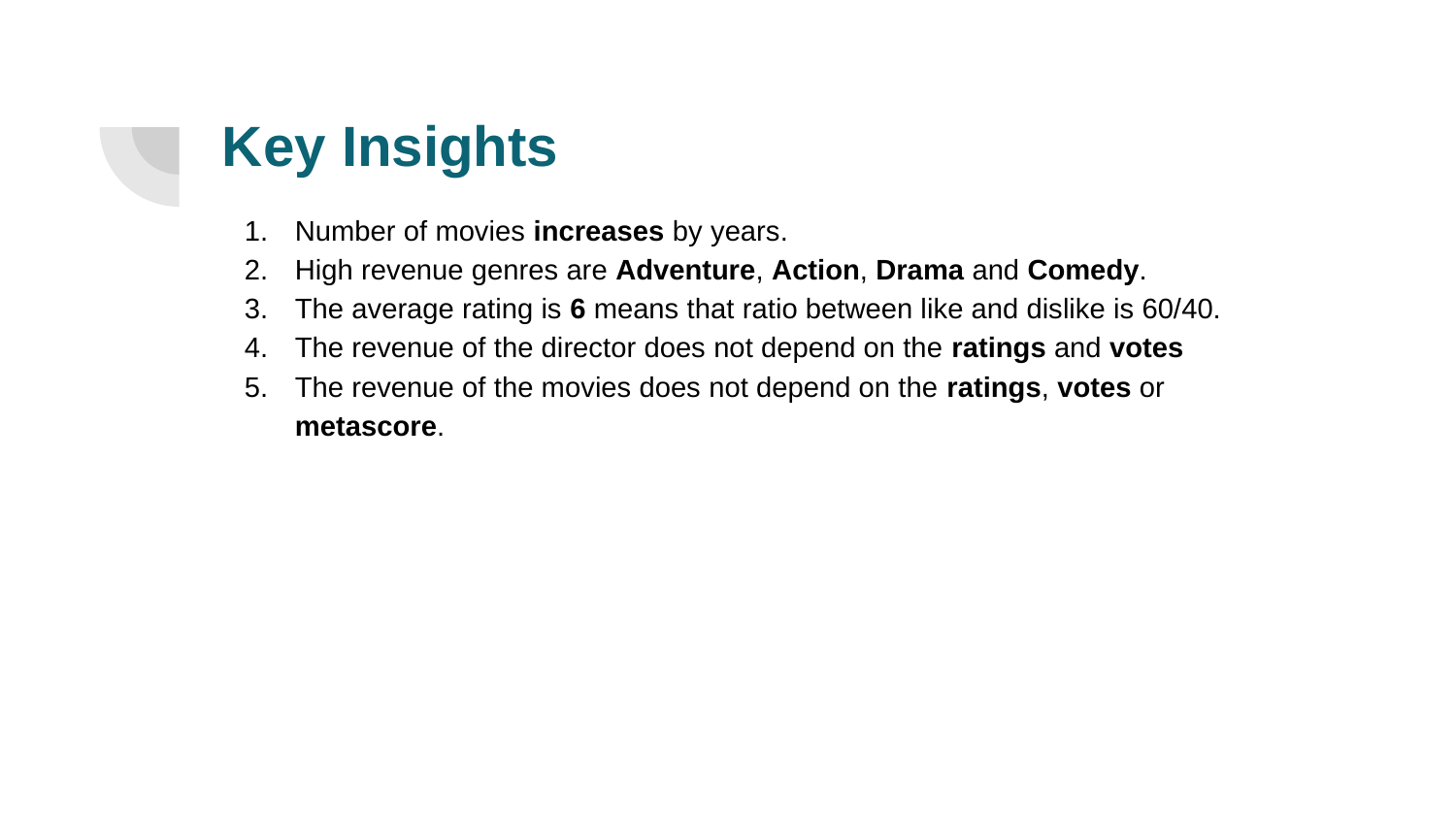

# Key Insights
Number of movies increases by years.
High revenue genres are Adventure, Action, Drama and Comedy.
The average rating is 6 means that ratio between like and dislike is 60/40.
The revenue of the director does not depend on the ratings and votes
The revenue of the movies does not depend on the ratings, votes or metascore.